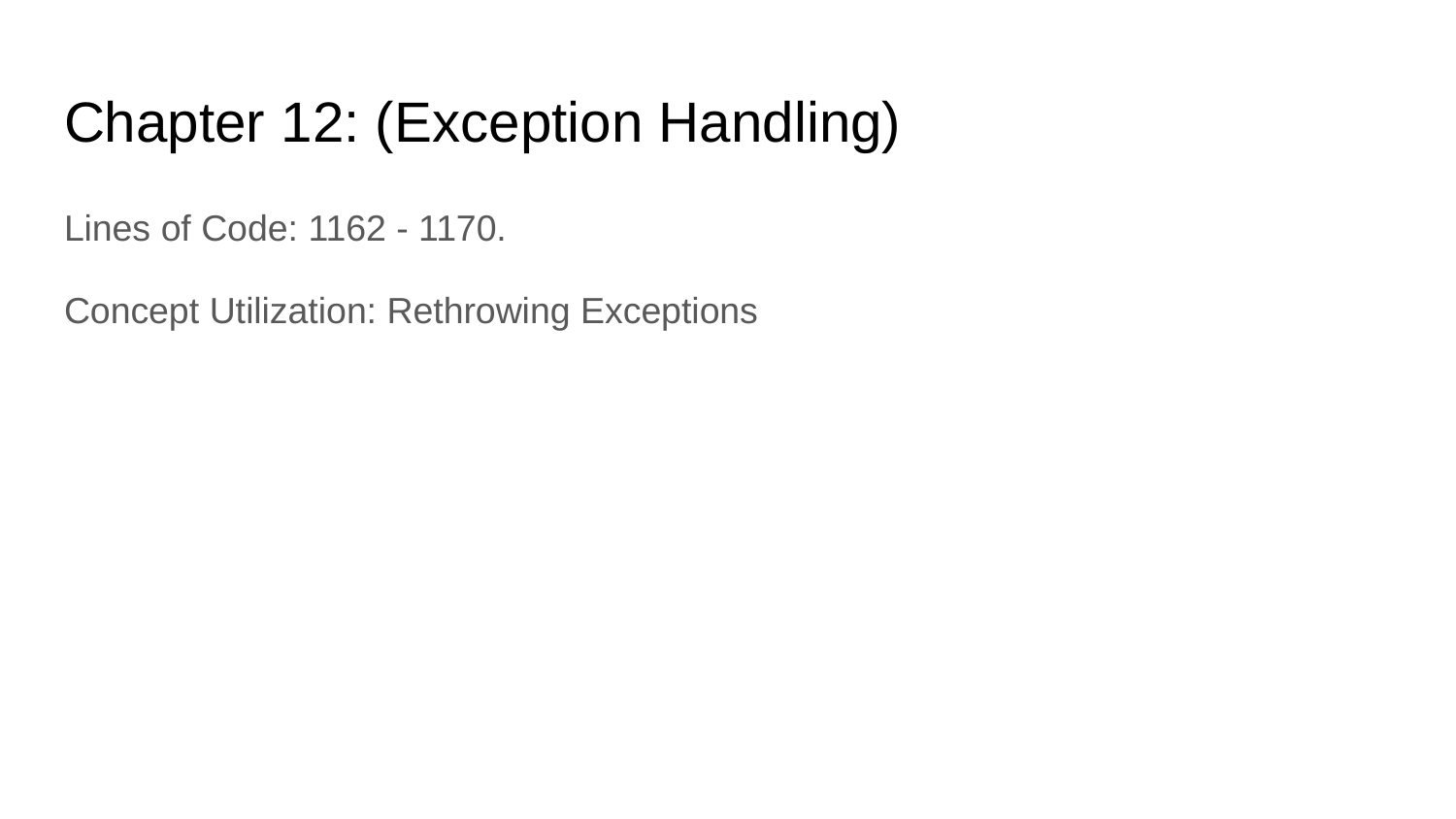

# Chapter 12: (Exception Handling)
Lines of Code: 1162 - 1170.
Concept Utilization: Rethrowing Exceptions